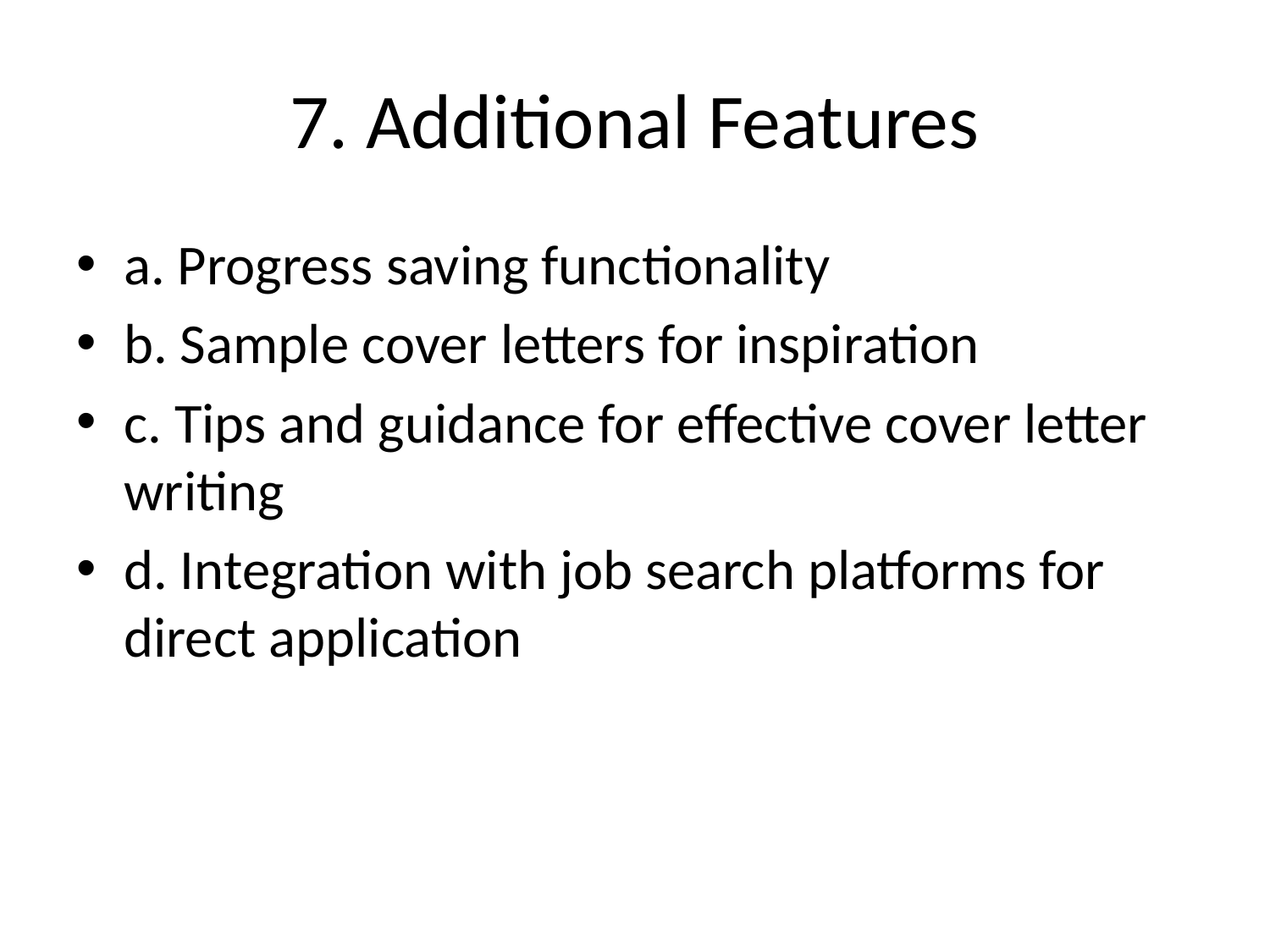

# 7. Additional Features
a. Progress saving functionality
b. Sample cover letters for inspiration
c. Tips and guidance for effective cover letter writing
d. Integration with job search platforms for direct application